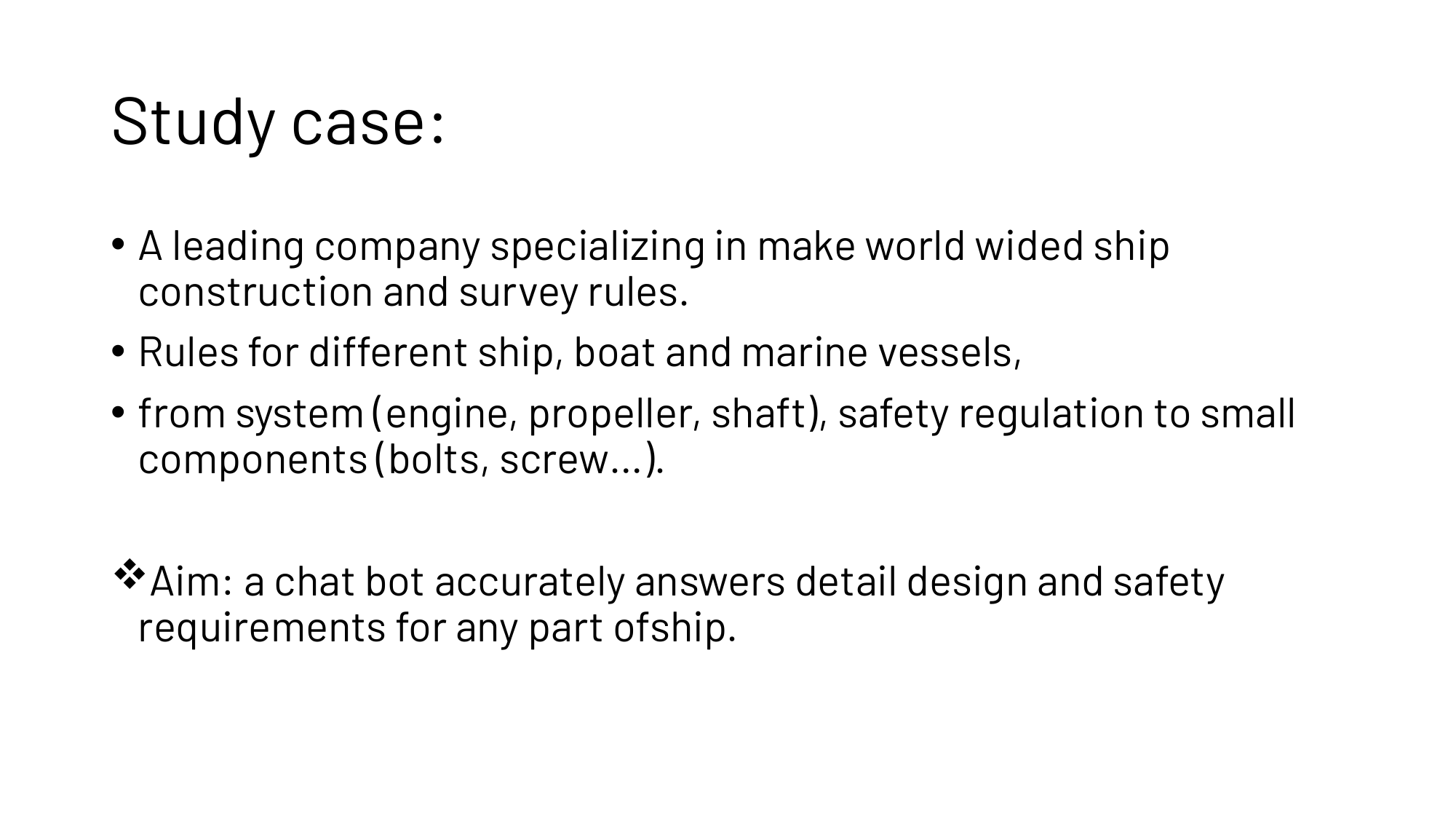

# Study case:
A leading company specializing in make world wided ship construction and survey rules.
Rules for different ship, boat and marine vessels,
from system (engine, propeller, shaft), safety regulation to small components (bolts, screw…).

Aim: a chat bot accurately answers detail design and safety requirements for any part ofship.